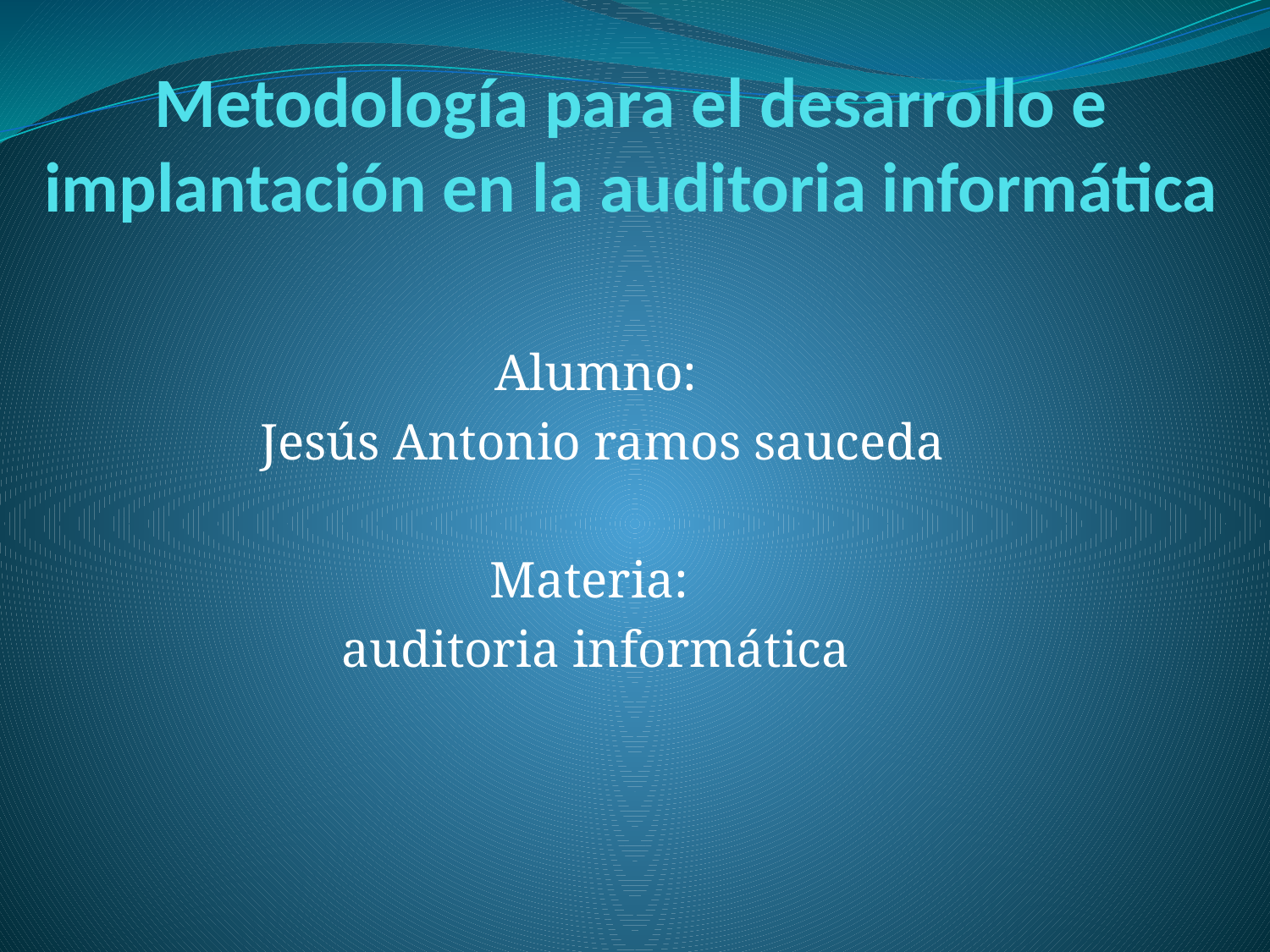

# Metodología para el desarrollo e implantación en la auditoria informática

Alumno:
 Jesús Antonio ramos sauceda

Materia:
auditoria informática